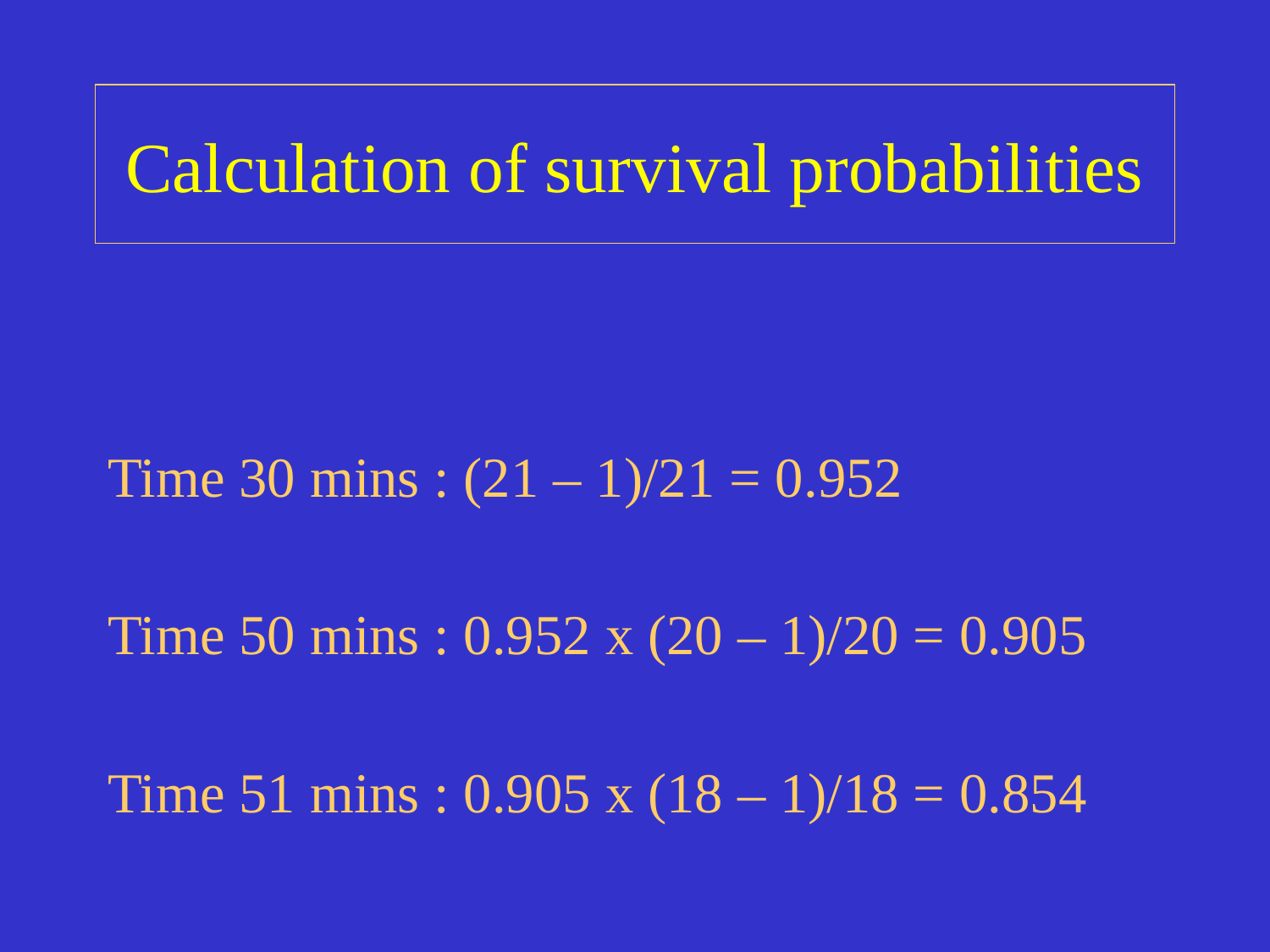

# Calculation of survival probabilities

Time 30 mins : (21 – 1)/21 = 0.952

Time 50 mins : 0.952 x (20 – 1)/20 = 0.905

Time 51 mins : 0.905 x (18 – 1)/18 = 0.854